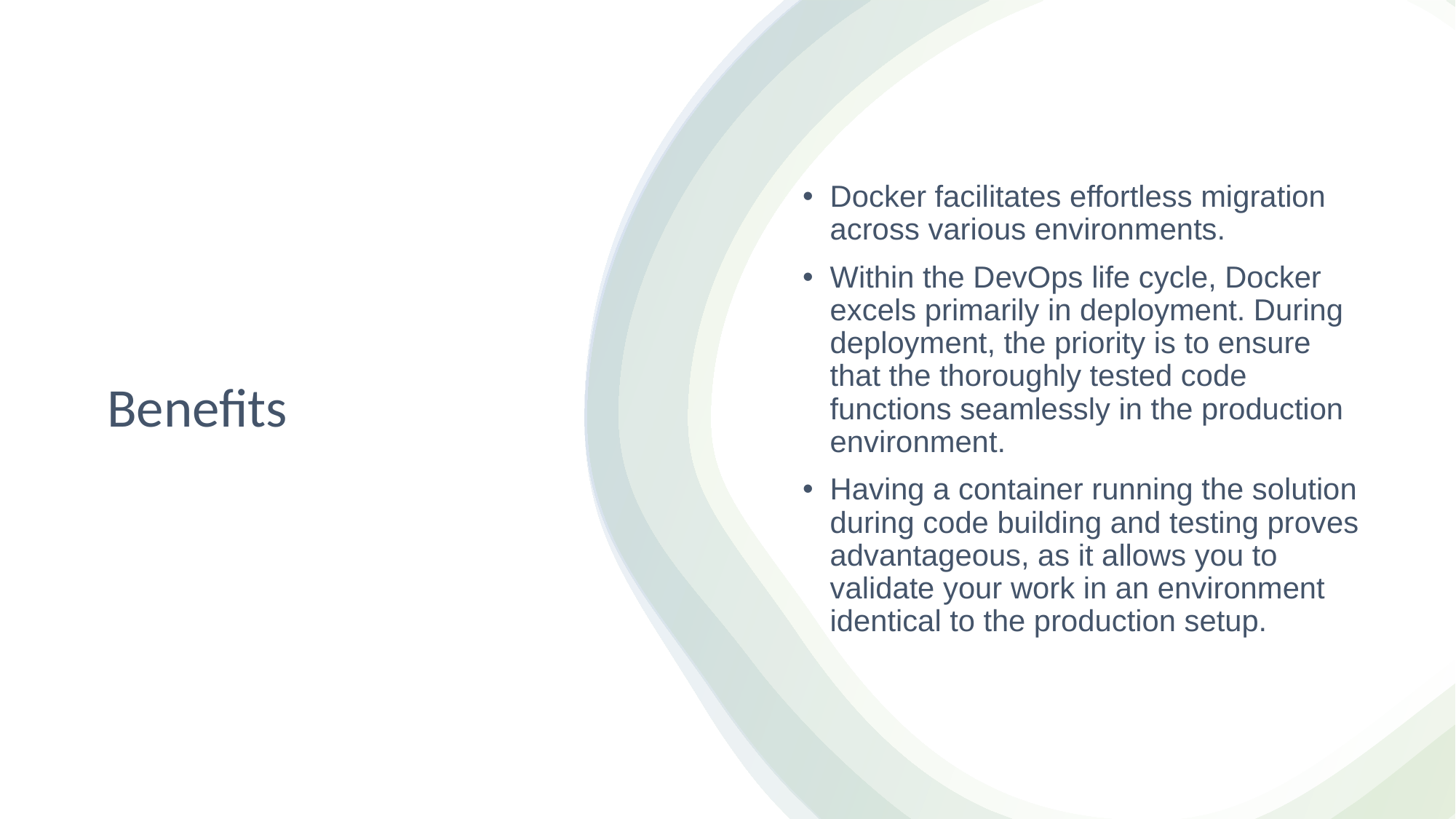

Docker facilitates effortless migration across various environments.
Within the DevOps life cycle, Docker excels primarily in deployment. During deployment, the priority is to ensure that the thoroughly tested code functions seamlessly in the production environment.
Having a container running the solution during code building and testing proves advantageous, as it allows you to validate your work in an environment identical to the production setup.
# Benefits